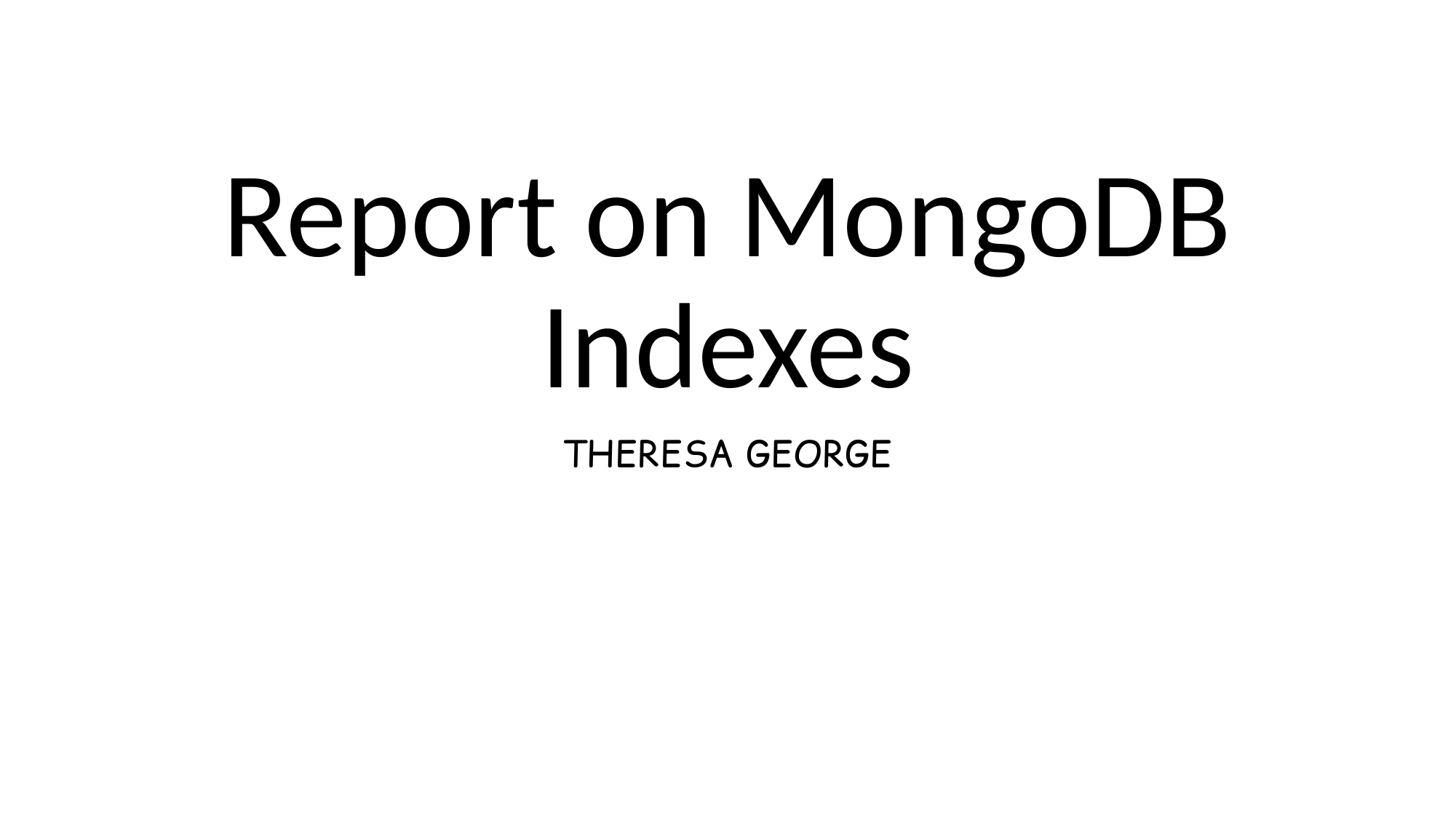

# Report on MongoDB Indexes
THERESA GEORGE